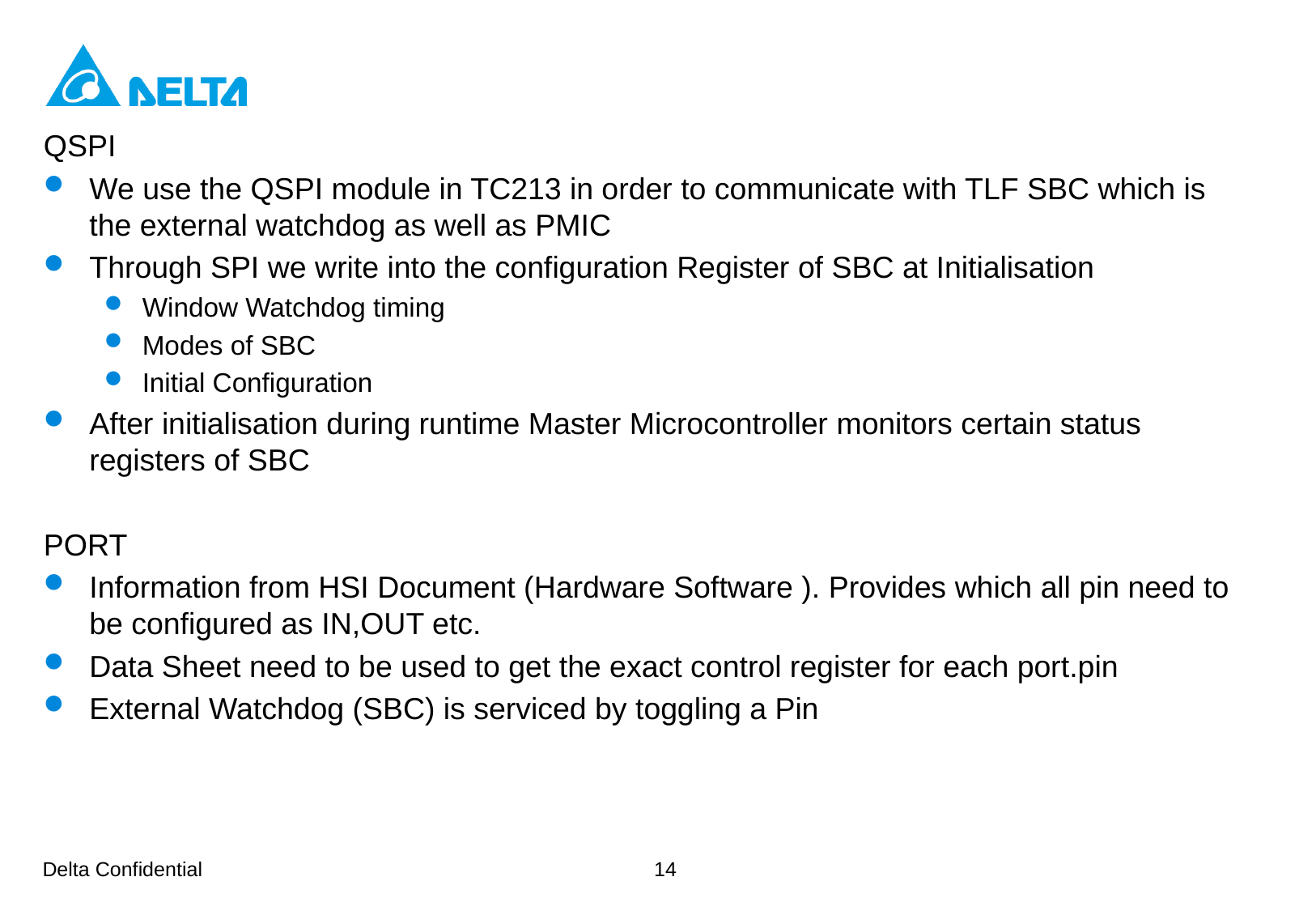

QSPI
We use the QSPI module in TC213 in order to communicate with TLF SBC which is the external watchdog as well as PMIC
Through SPI we write into the configuration Register of SBC at Initialisation
Window Watchdog timing
Modes of SBC
Initial Configuration
After initialisation during runtime Master Microcontroller monitors certain status registers of SBC

PORT
Information from HSI Document (Hardware Software ). Provides which all pin need to be configured as IN,OUT etc.
Data Sheet need to be used to get the exact control register for each port.pin
External Watchdog (SBC) is serviced by toggling a Pin
14